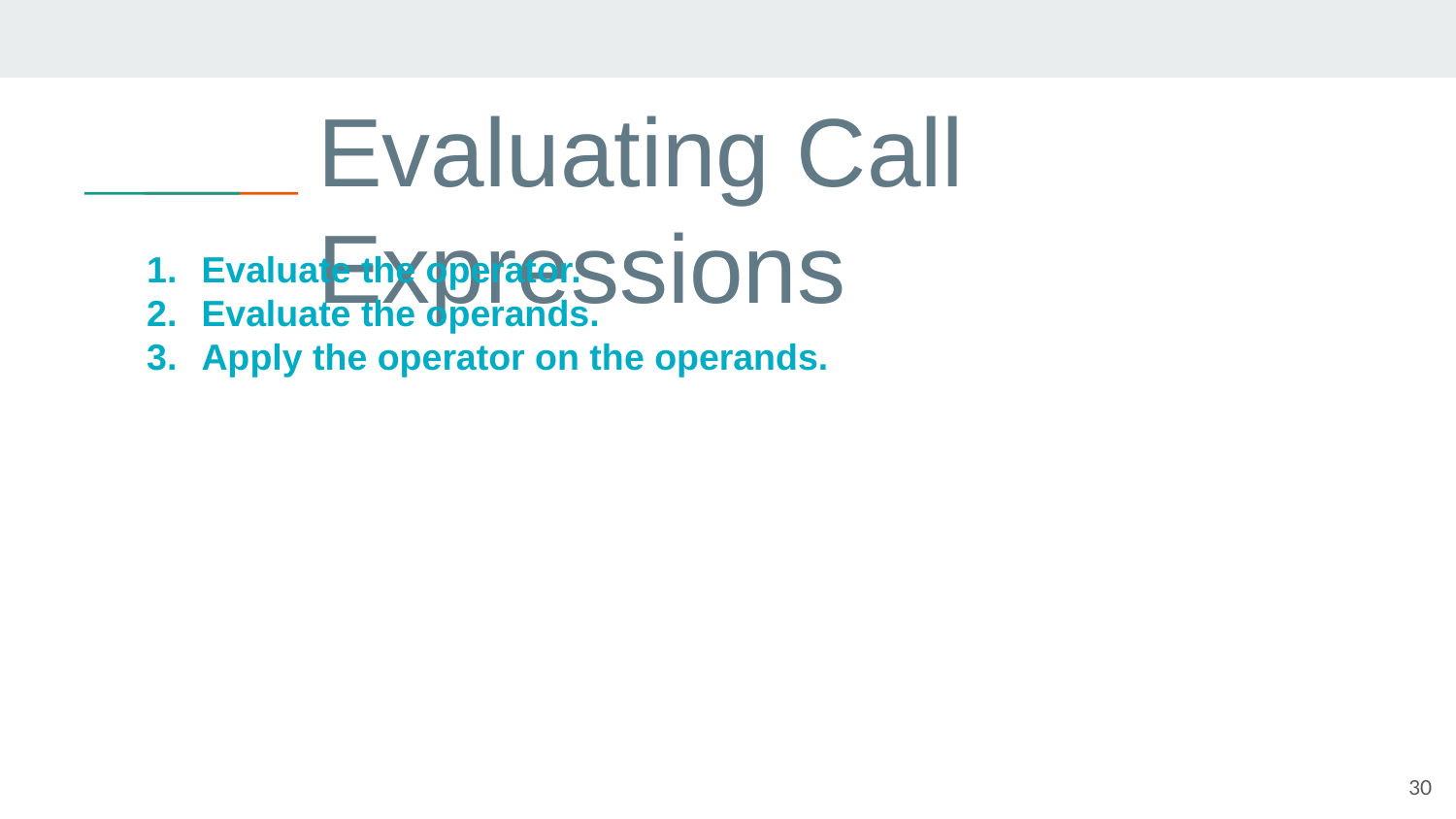

# Evaluating Call Expressions
Evaluate the operator.
Evaluate the operands.
Apply the operator on the operands.
30